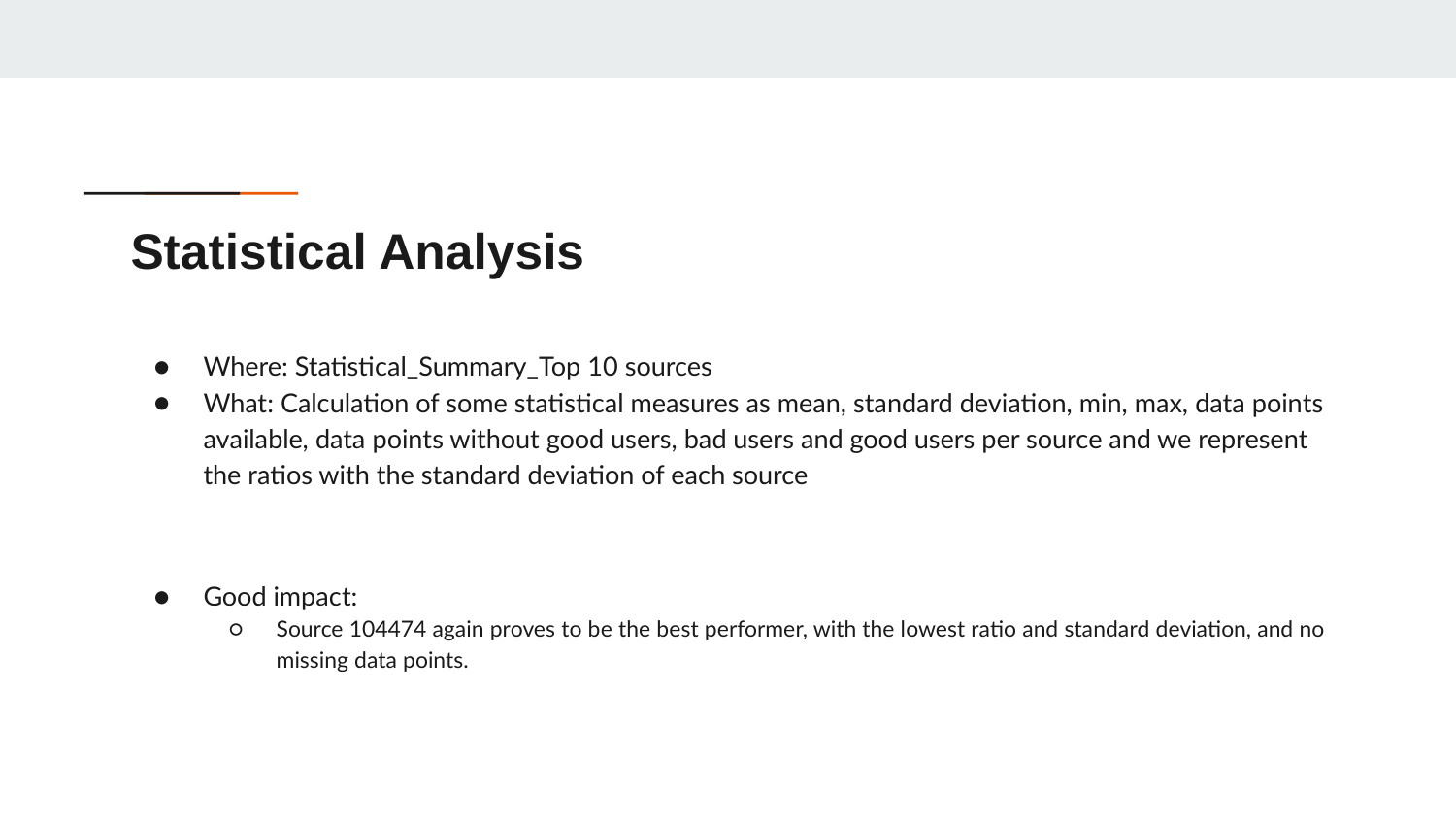

# Statistical Analysis
Where: Statistical_Summary_Top 10 sources
What: Calculation of some statistical measures as mean, standard deviation, min, max, data points available, data points without good users, bad users and good users per source and we represent the ratios with the standard deviation of each source

Good impact:
Source 104474 again proves to be the best performer, with the lowest ratio and standard deviation, and no missing data points.